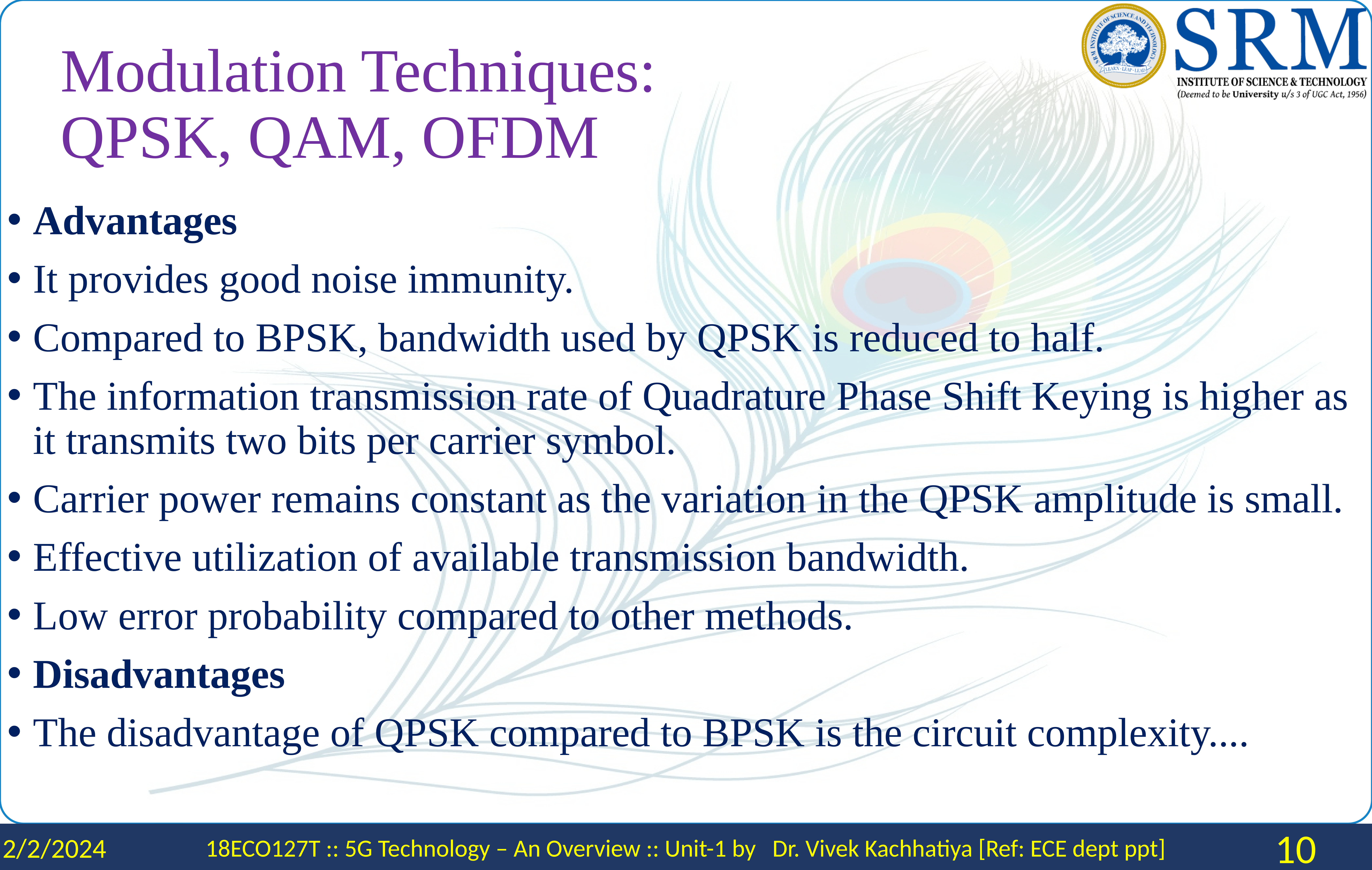

# Modulation Techniques: QPSK, QAM, OFDM
Advantages
It provides good noise immunity.
Compared to BPSK, bandwidth used by QPSK is reduced to half.
The information transmission rate of Quadrature Phase Shift Keying is higher as it transmits two bits per carrier symbol.
Carrier power remains constant as the variation in the QPSK amplitude is small.
Effective utilization of available transmission bandwidth.
Low error probability compared to other methods.
Disadvantages
The disadvantage of QPSK compared to BPSK is the circuit complexity....
2/2/2024
18ECO127T :: 5G Technology – An Overview :: Unit-1 by   Dr. Vivek Kachhatiya [Ref: ECE dept ppt]
10